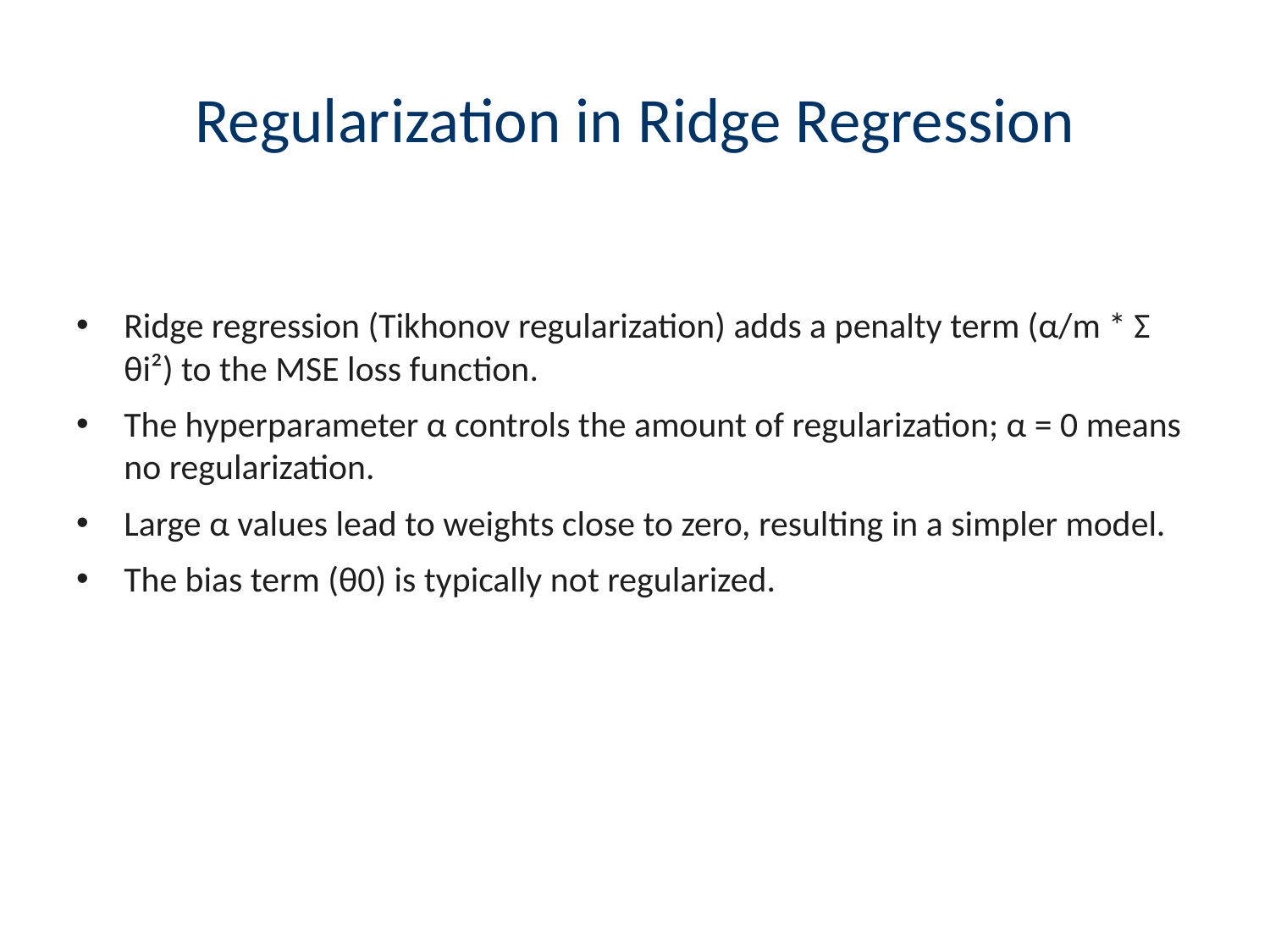

# Regularization in Ridge Regression

Ridge regression (Tikhonov regularization) adds a penalty term (α/m * Σ θi²) to the MSE loss function.
The hyperparameter α controls the amount of regularization; α = 0 means no regularization.
Large α values lead to weights close to zero, resulting in a simpler model.
The bias term (θ0) is typically not regularized.